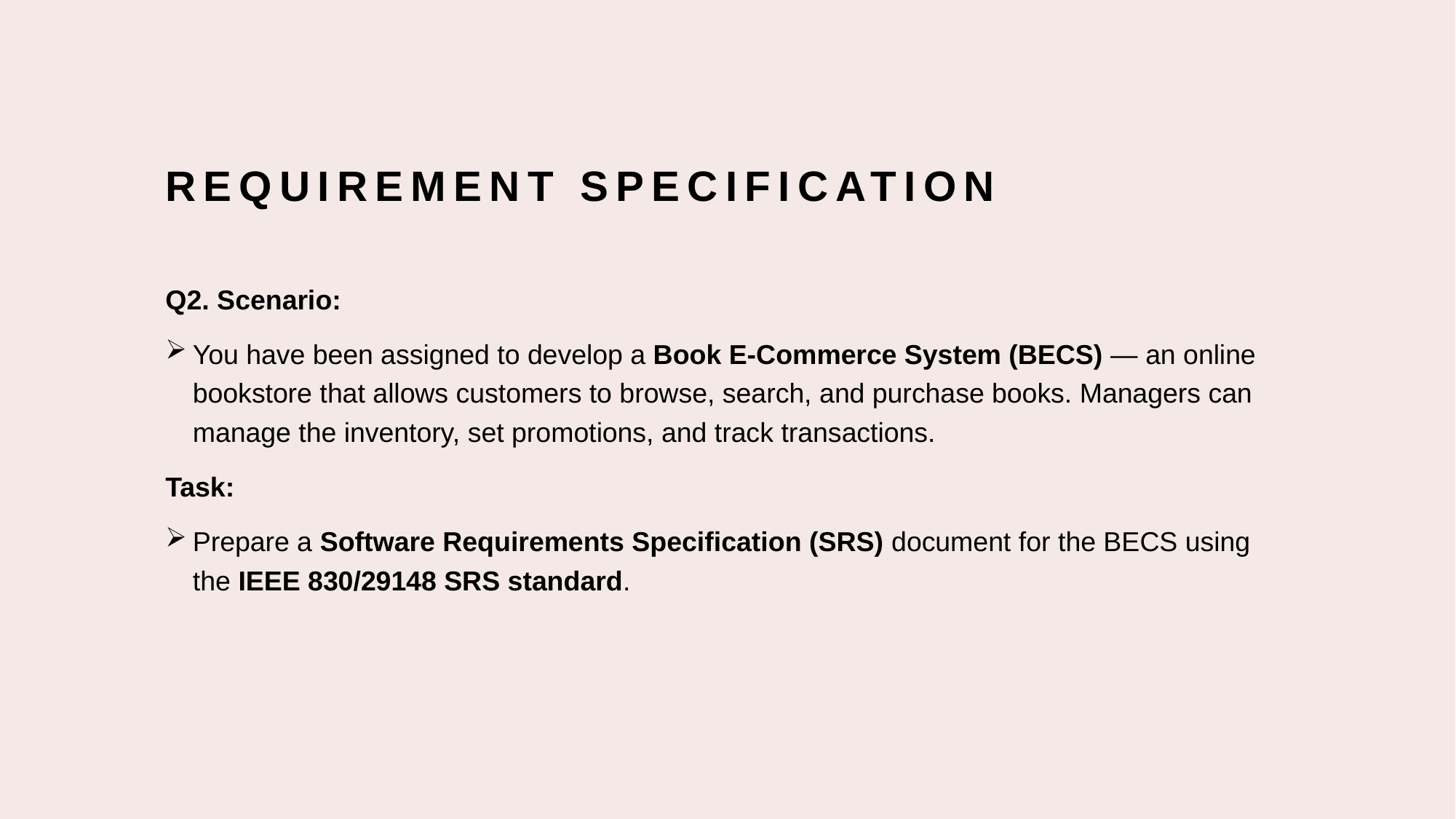

# Requirement Specification
Q2. Scenario:
You have been assigned to develop a Book E-Commerce System (BECS) — an online bookstore that allows customers to browse, search, and purchase books. Managers can manage the inventory, set promotions, and track transactions.
Task:
Prepare a Software Requirements Specification (SRS) document for the BECS using the IEEE 830/29148 SRS standard.